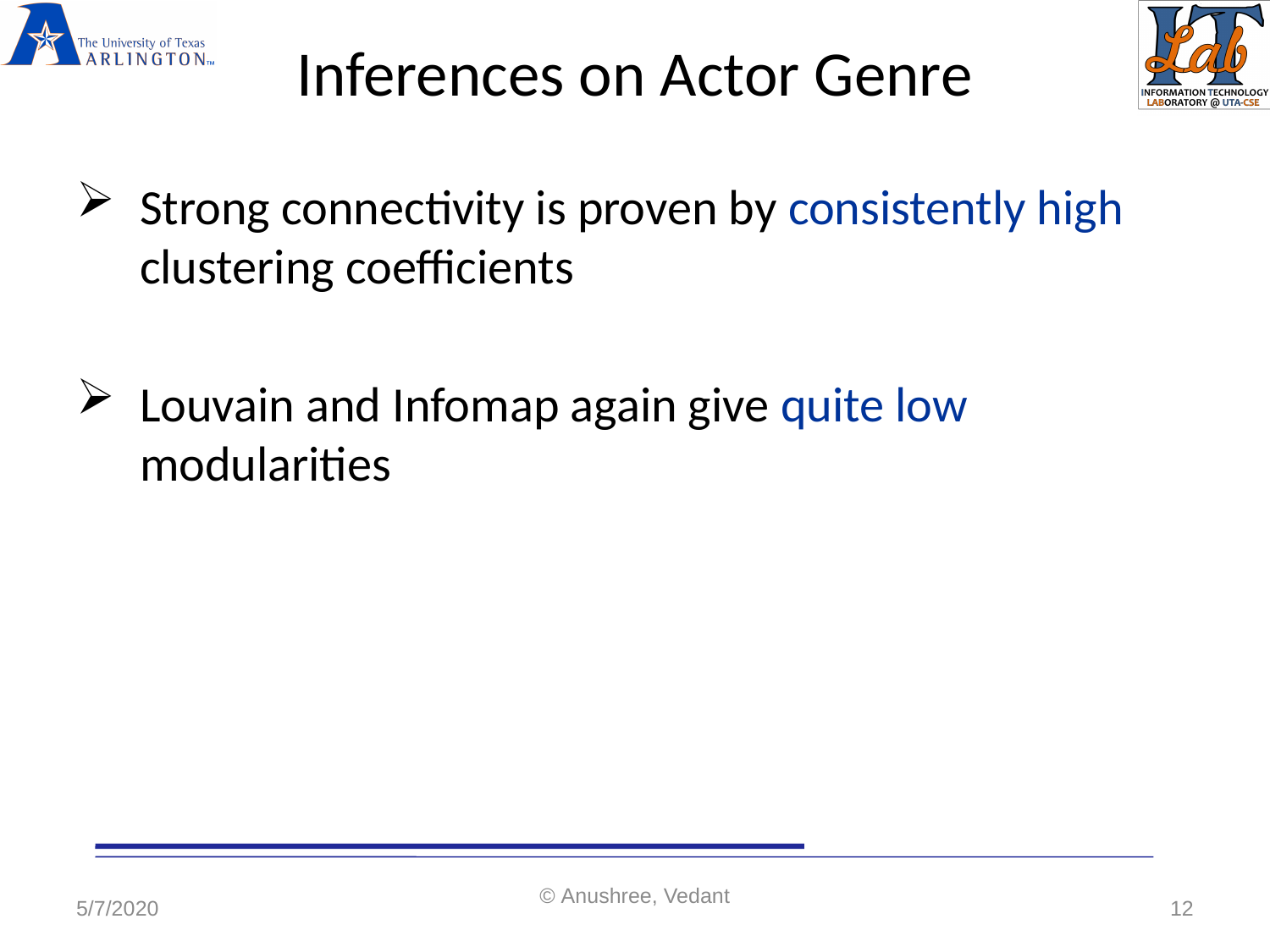

# Inferences on Actor Genre
Strong connectivity is proven by consistently high clustering coefficients

Louvain and Infomap again give quite low modularities

5/7/2020
© Anushree, Vedant

12